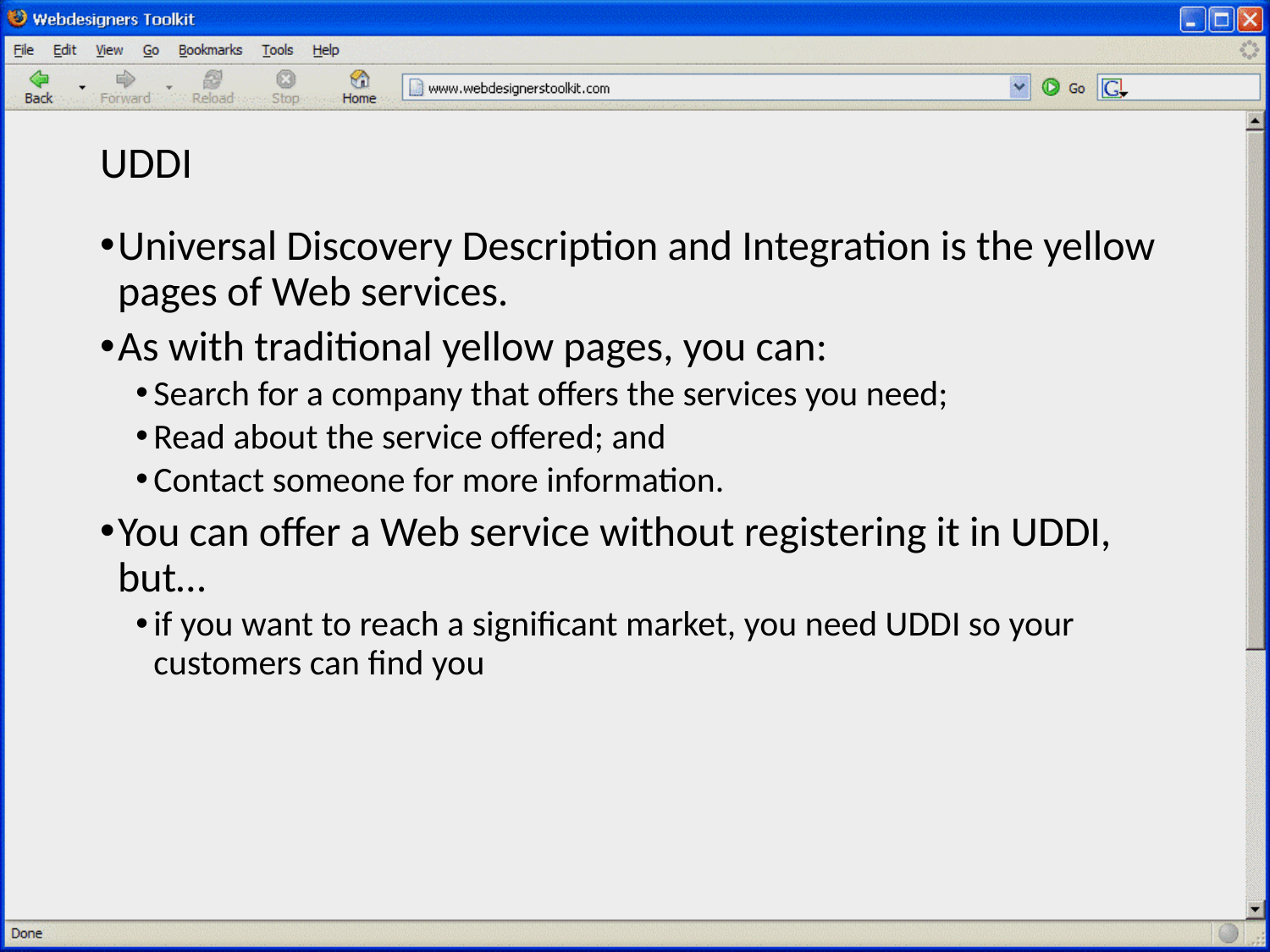

# UDDI
Universal Discovery Description and Integration is the yellow pages of Web services.
As with traditional yellow pages, you can:
Search for a company that offers the services you need;
Read about the service offered; and
Contact someone for more information.
You can offer a Web service without registering it in UDDI, but…
if you want to reach a significant market, you need UDDI so your customers can find you